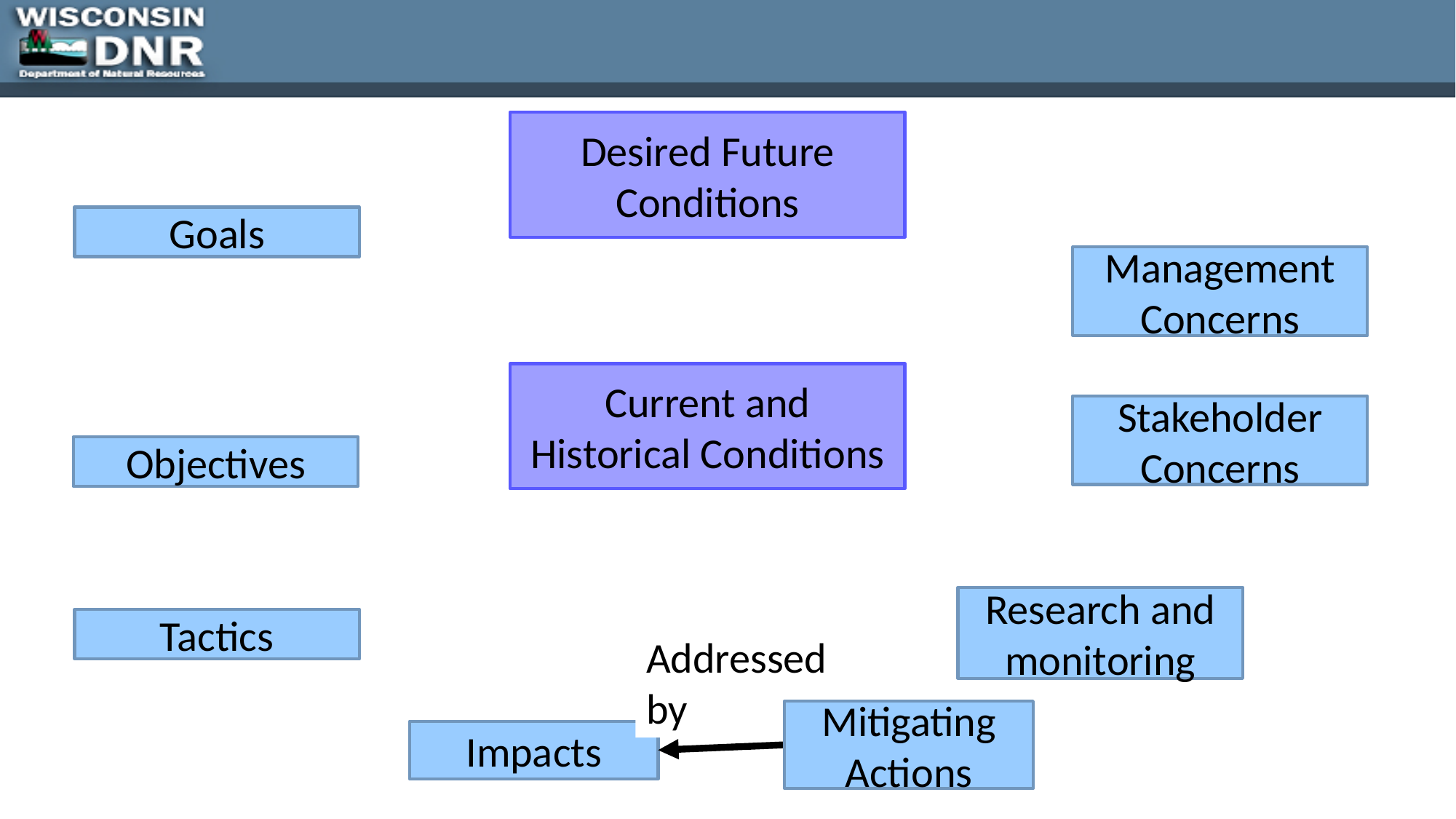

Desired Future Conditions
Goals
Management Concerns
Current and Historical Conditions
Stakeholder Concerns
Objectives
Research and monitoring
Tactics
Addressed by
Mitigating Actions
Impacts